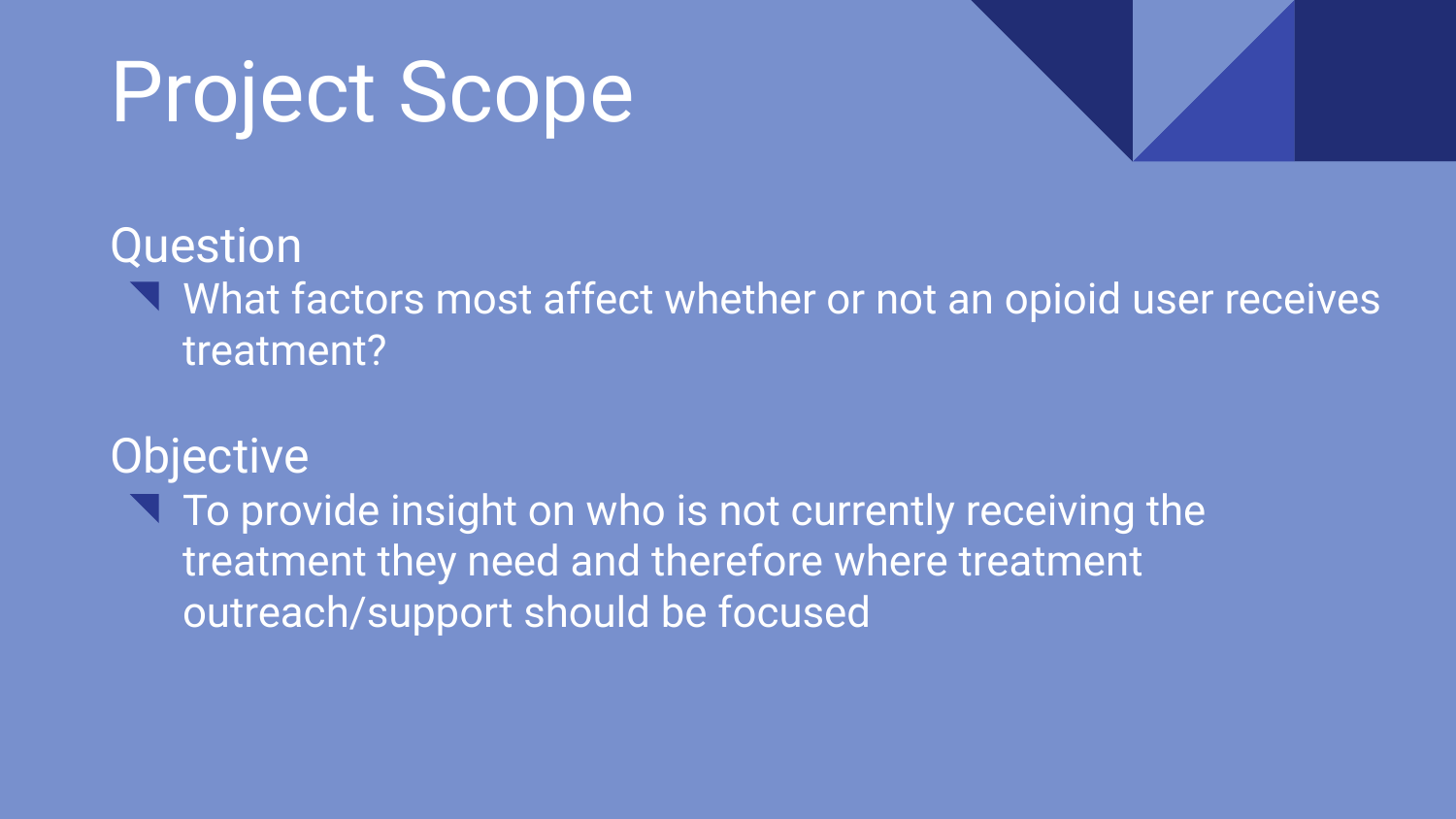

# Project Scope
Question
What factors most affect whether or not an opioid user receives treatment?

Objective
To provide insight on who is not currently receiving the treatment they need and therefore where treatment outreach/support should be focused